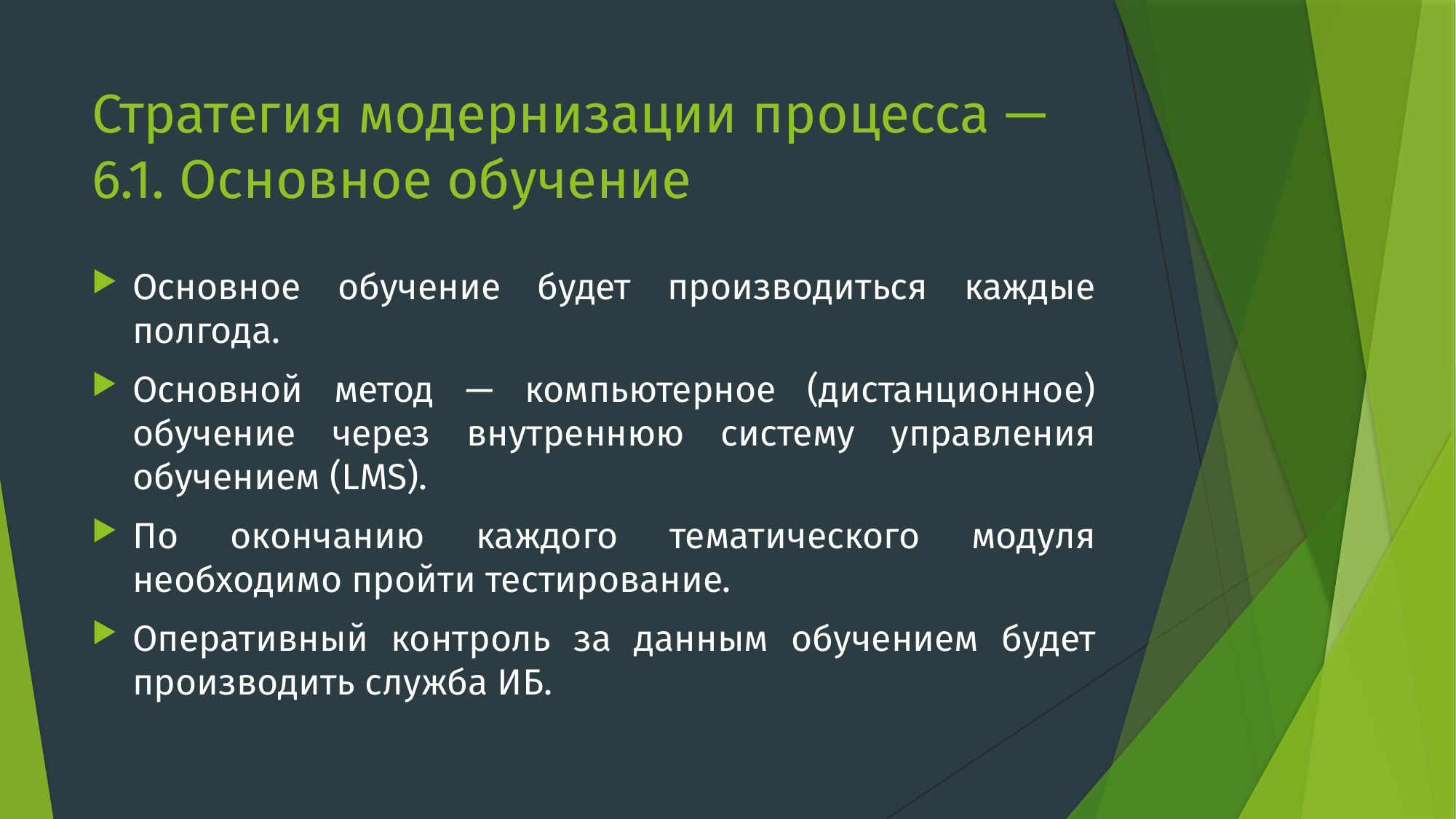

# Стратегия модернизации процесса — 6.1. Основное обучение
Основное обучение будет производиться каждые полгода.
Основной метод — компьютерное (дистанционное) обучение через внутреннюю систему управления обучением (LMS).
По окончанию каждого тематического модуля необходимо пройти тестирование.
Оперативный контроль за данным обучением будет производить служба ИБ.